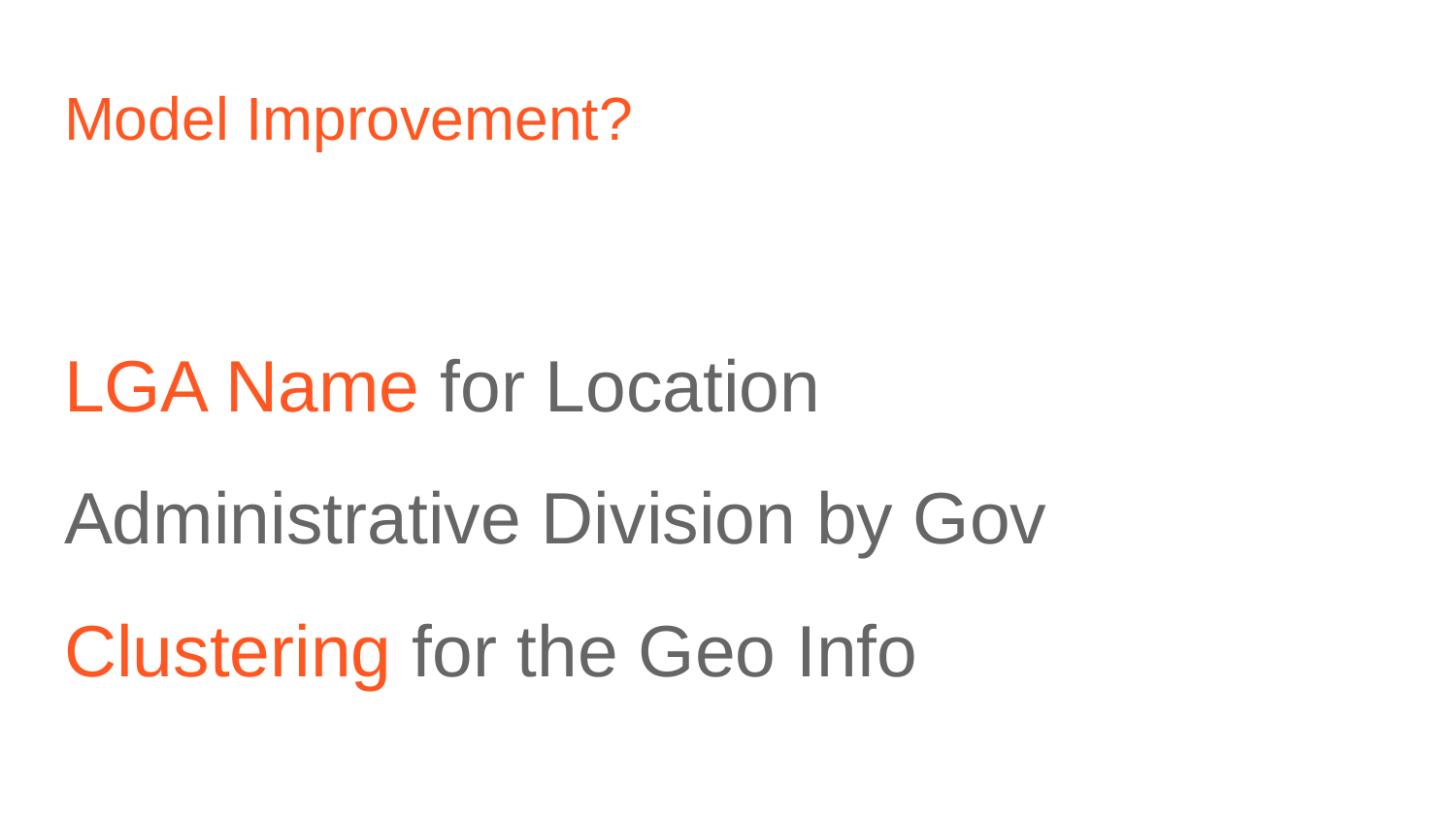

# Model Improvement?
LGA Name for Location
Administrative Division by Gov
Clustering for the Geo Info